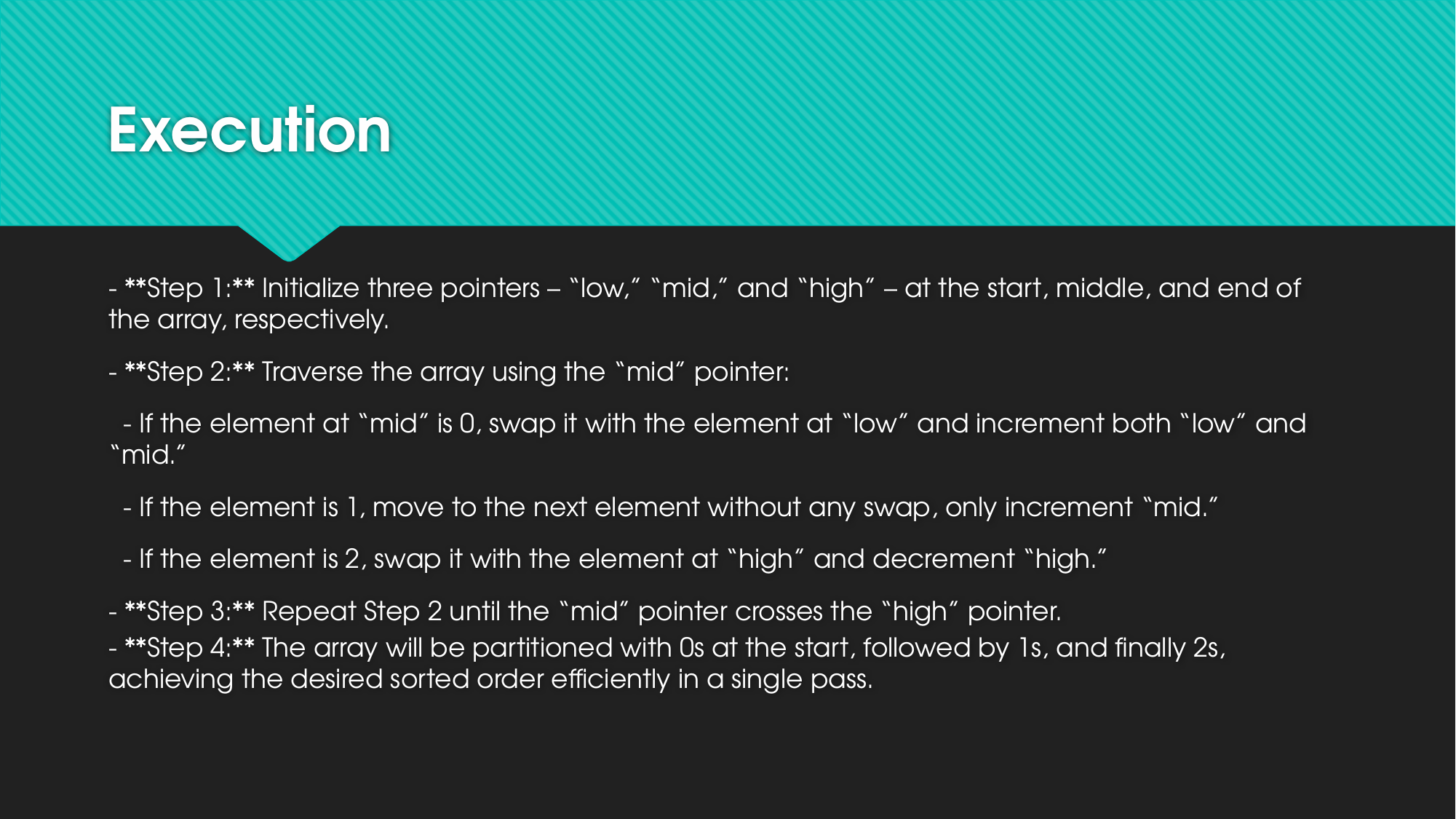

# Execution
- **Step 1:** Initialize three pointers – “low,” “mid,” and “high” – at the start, middle, and end of the array, respectively.
- **Step 2:** Traverse the array using the “mid” pointer:
  - If the element at “mid” is 0, swap it with the element at “low” and increment both “low” and “mid.”
  - If the element is 1, move to the next element without any swap, only increment “mid.”
  - If the element is 2, swap it with the element at “high” and decrement “high.”
- **Step 3:** Repeat Step 2 until the “mid” pointer crosses the “high” pointer.
- **Step 4:** The array will be partitioned with 0s at the start, followed by 1s, and finally 2s, achieving the desired sorted order efficiently in a single pass.